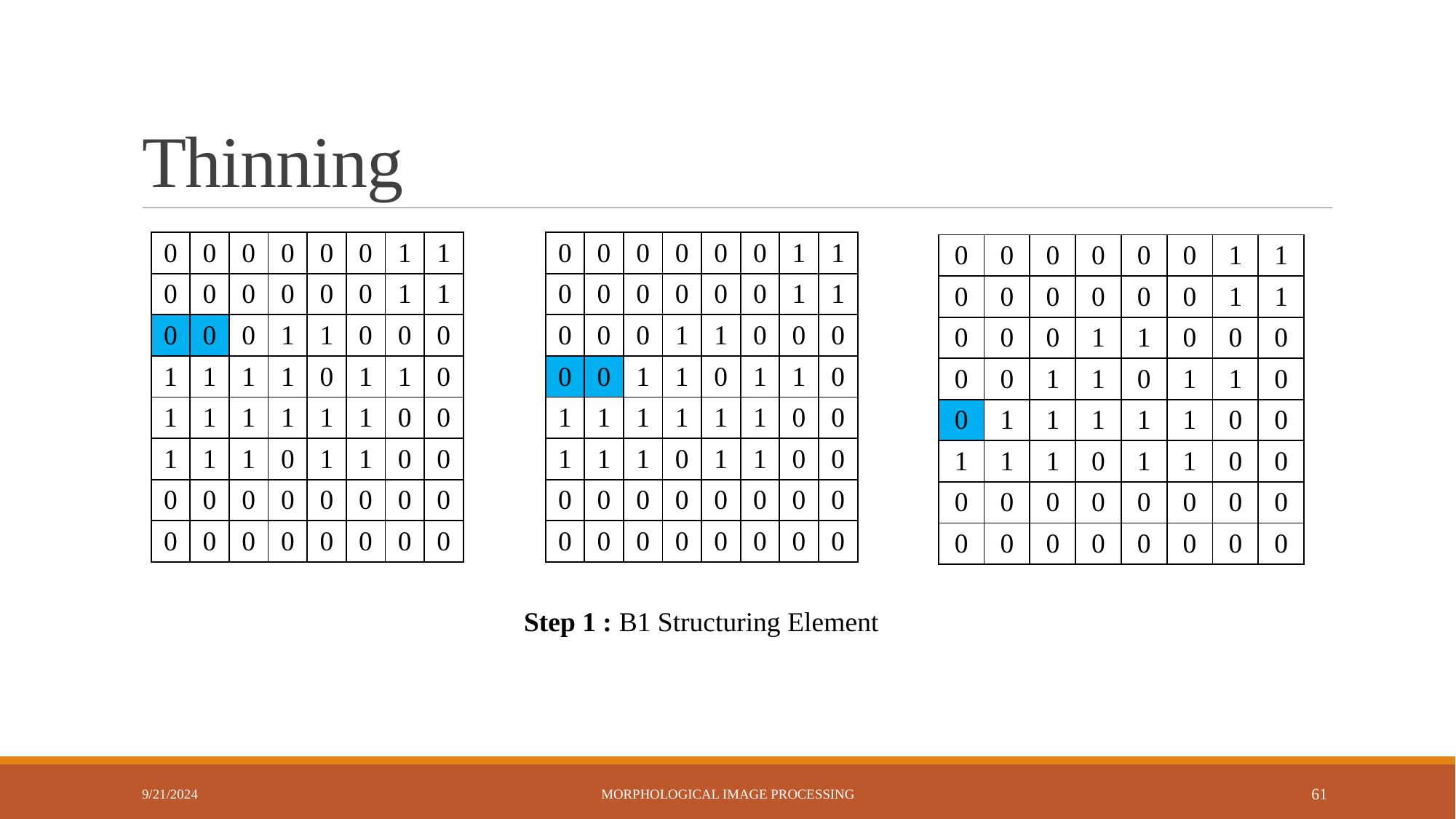

# Thinning

| 0 | 0 | 0 | 0 | 0 | 0 | 1 | 1 |
| --- | --- | --- | --- | --- | --- | --- | --- |
| 0 | 0 | 0 | 0 | 0 | 0 | 1 | 1 |
| 0 | 0 | 0 | 1 | 1 | 0 | 0 | 0 |
| 1 | 1 | 1 | 1 | 0 | 1 | 1 | 0 |
| 1 | 1 | 1 | 1 | 1 | 1 | 0 | 0 |
| 1 | 1 | 1 | 0 | 1 | 1 | 0 | 0 |
| 0 | 0 | 0 | 0 | 0 | 0 | 0 | 0 |
| 0 | 0 | 0 | 0 | 0 | 0 | 0 | 0 |
| 0 | 0 | 0 | 0 | 0 | 0 | 1 | 1 |
| --- | --- | --- | --- | --- | --- | --- | --- |
| 0 | 0 | 0 | 0 | 0 | 0 | 1 | 1 |
| 0 | 0 | 0 | 1 | 1 | 0 | 0 | 0 |
| 0 | 0 | 1 | 1 | 0 | 1 | 1 | 0 |
| 1 | 1 | 1 | 1 | 1 | 1 | 0 | 0 |
| 1 | 1 | 1 | 0 | 1 | 1 | 0 | 0 |
| 0 | 0 | 0 | 0 | 0 | 0 | 0 | 0 |
| 0 | 0 | 0 | 0 | 0 | 0 | 0 | 0 |
| 0 | 0 | 0 | 0 | 0 | 0 | 1 | 1 |
| --- | --- | --- | --- | --- | --- | --- | --- |
| 0 | 0 | 0 | 0 | 0 | 0 | 1 | 1 |
| 0 | 0 | 0 | 1 | 1 | 0 | 0 | 0 |
| 0 | 0 | 1 | 1 | 0 | 1 | 1 | 0 |
| 0 | 1 | 1 | 1 | 1 | 1 | 0 | 0 |
| 1 | 1 | 1 | 0 | 1 | 1 | 0 | 0 |
| 0 | 0 | 0 | 0 | 0 | 0 | 0 | 0 |
| 0 | 0 | 0 | 0 | 0 | 0 | 0 | 0 |
Step 1 : B1 Structuring Element
9/21/2024
Morphological Image Processing
61